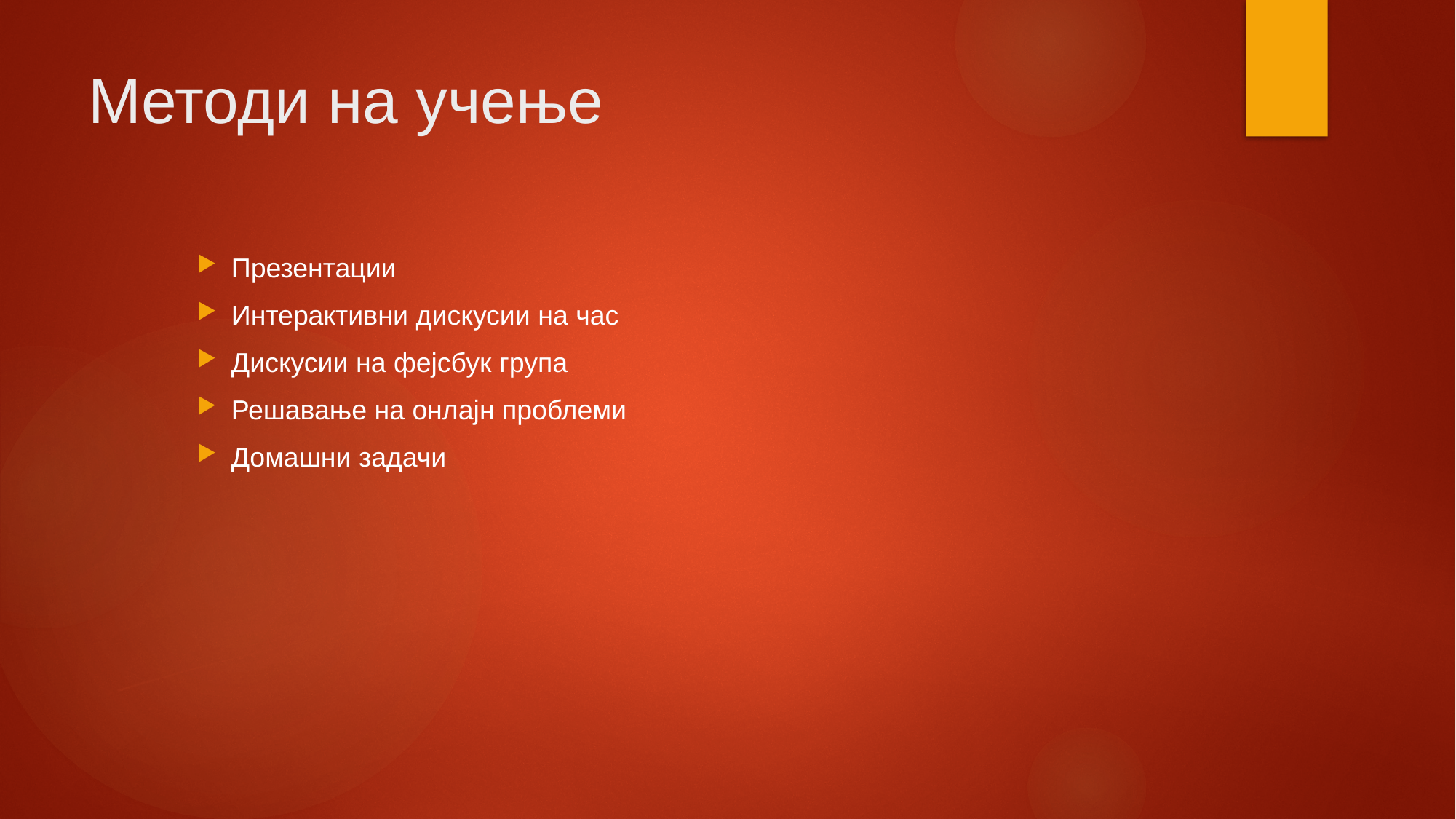

# Методи на учење
Презентации
Интерактивни дискусии на час
Дискусии на фејсбук група
Решавање на онлајн проблеми
Домашни задачи